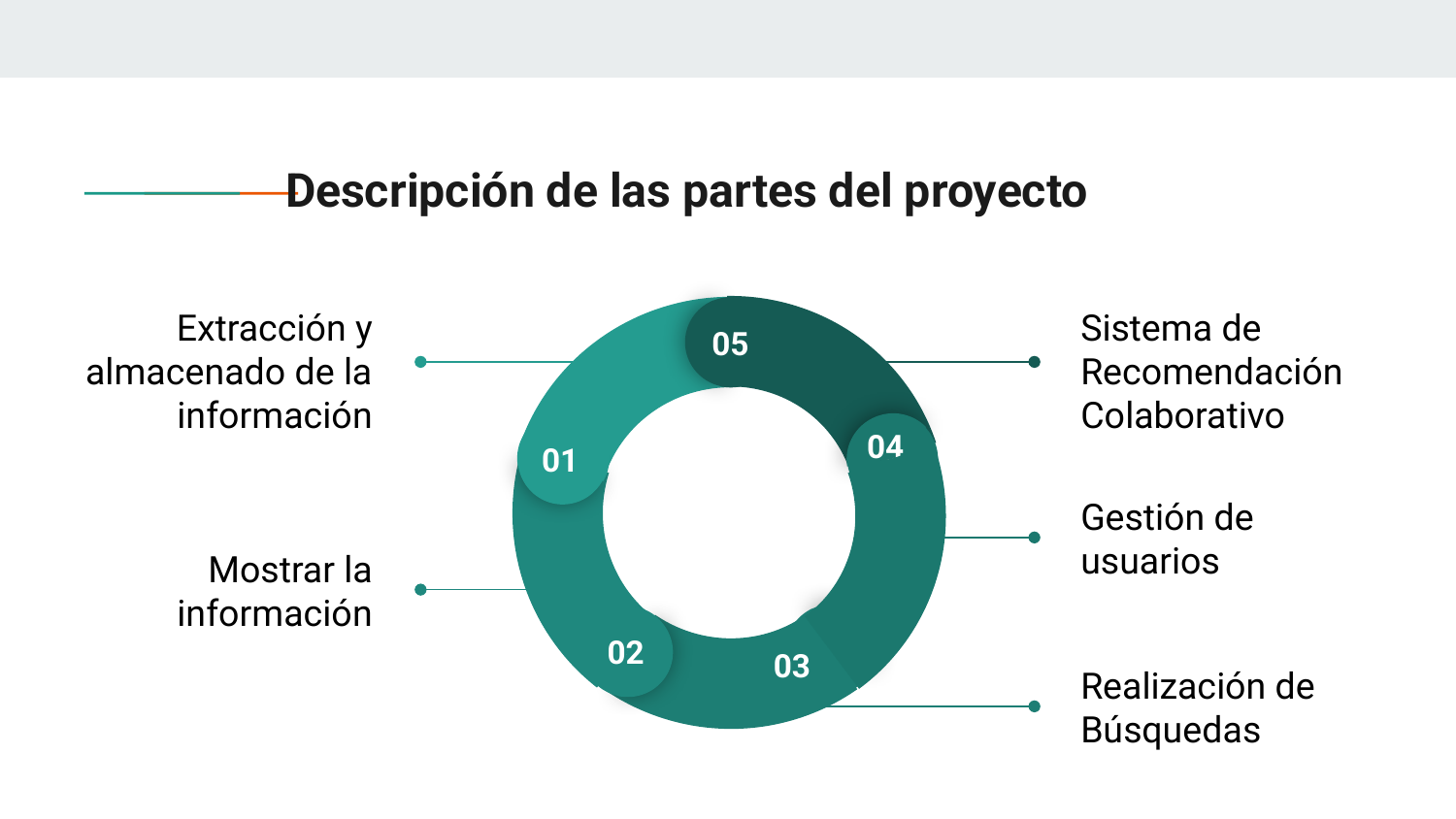

Descripción de las partes del proyecto

05
04

01

02
03
Extracción y almacenado de la información
Sistema de Recomendación Colaborativo
Gestión de usuarios
Mostrar la información
Realización de Búsquedas